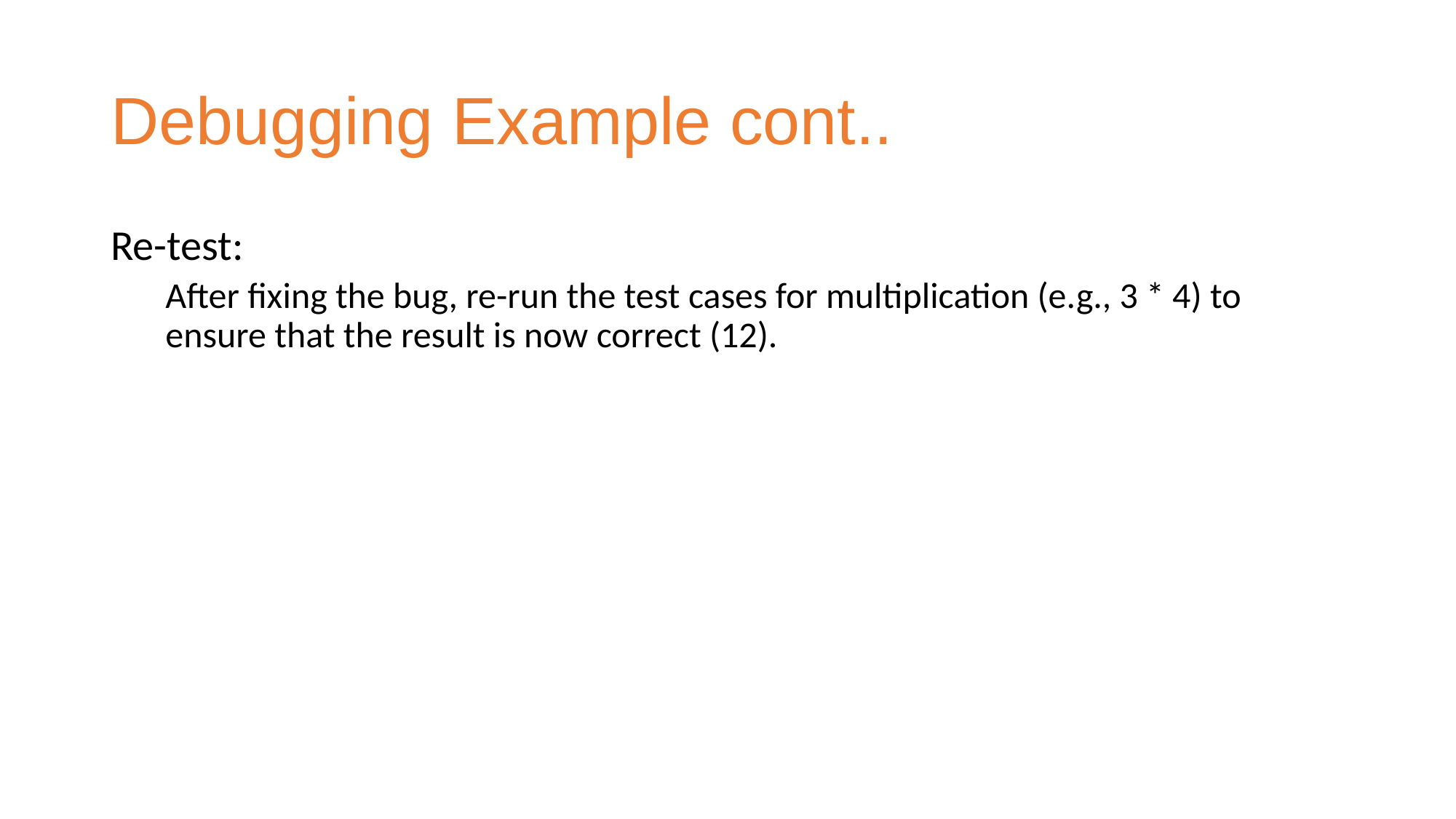

# Debugging Example cont..
Re-test:
After fixing the bug, re-run the test cases for multiplication (e.g., 3 * 4) to ensure that the result is now correct (12).